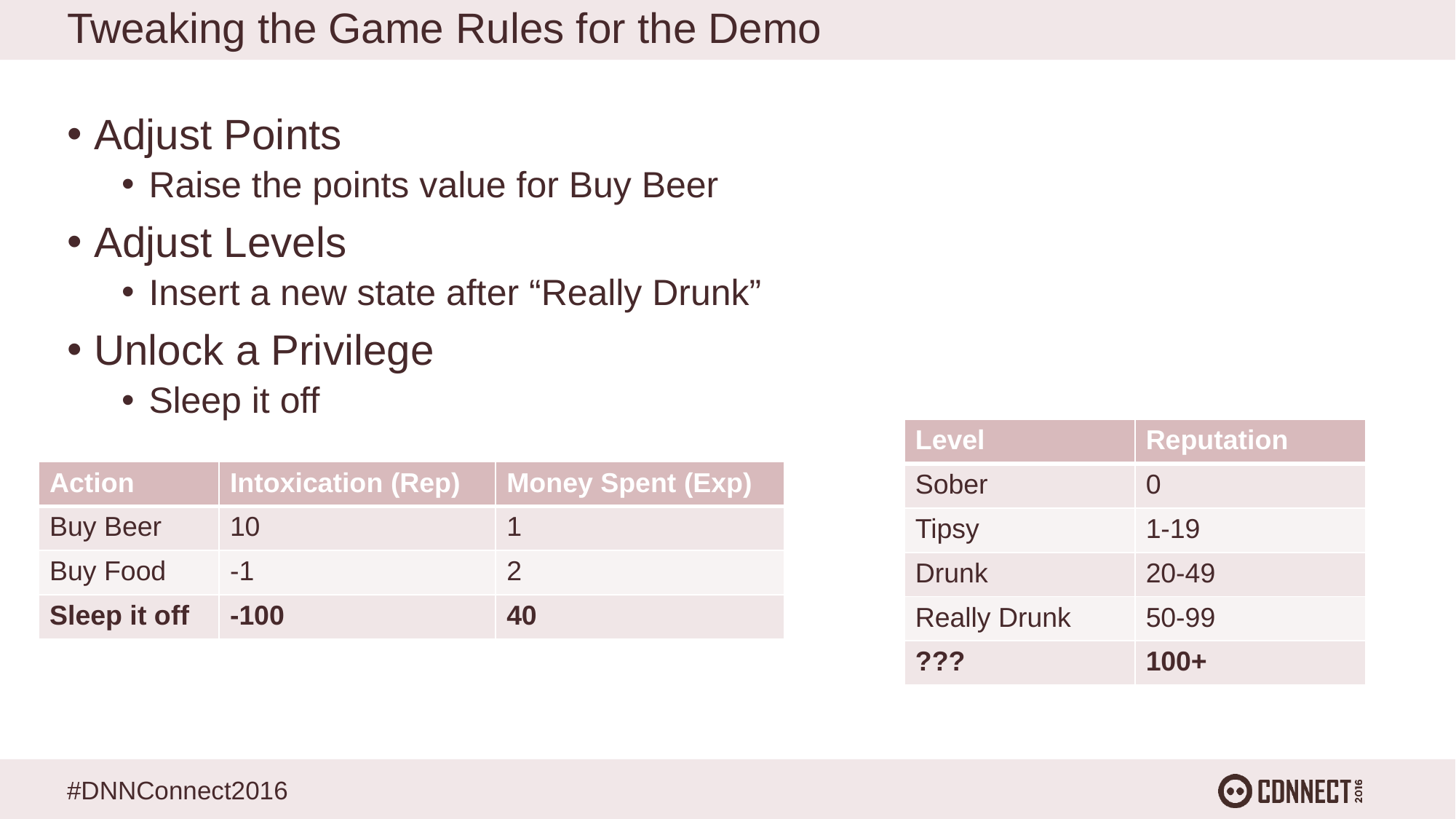

# Tweaking the Game Rules for the Demo
Adjust Points
Raise the points value for Buy Beer
Adjust Levels
Insert a new state after “Really Drunk”
Unlock a Privilege
Sleep it off

| Level | Reputation |
| --- | --- |
| Sober | 0 |
| Tipsy | 1-19 |
| Drunk | 20-49 |
| Really Drunk | 50-99 |
| ??? | 100+ |
| Action | Intoxication (Rep) | Money Spent (Exp) |
| --- | --- | --- |
| Buy Beer | 10 | 1 |
| Buy Food | -1 | 2 |
| Sleep it off | -100 | 40 |